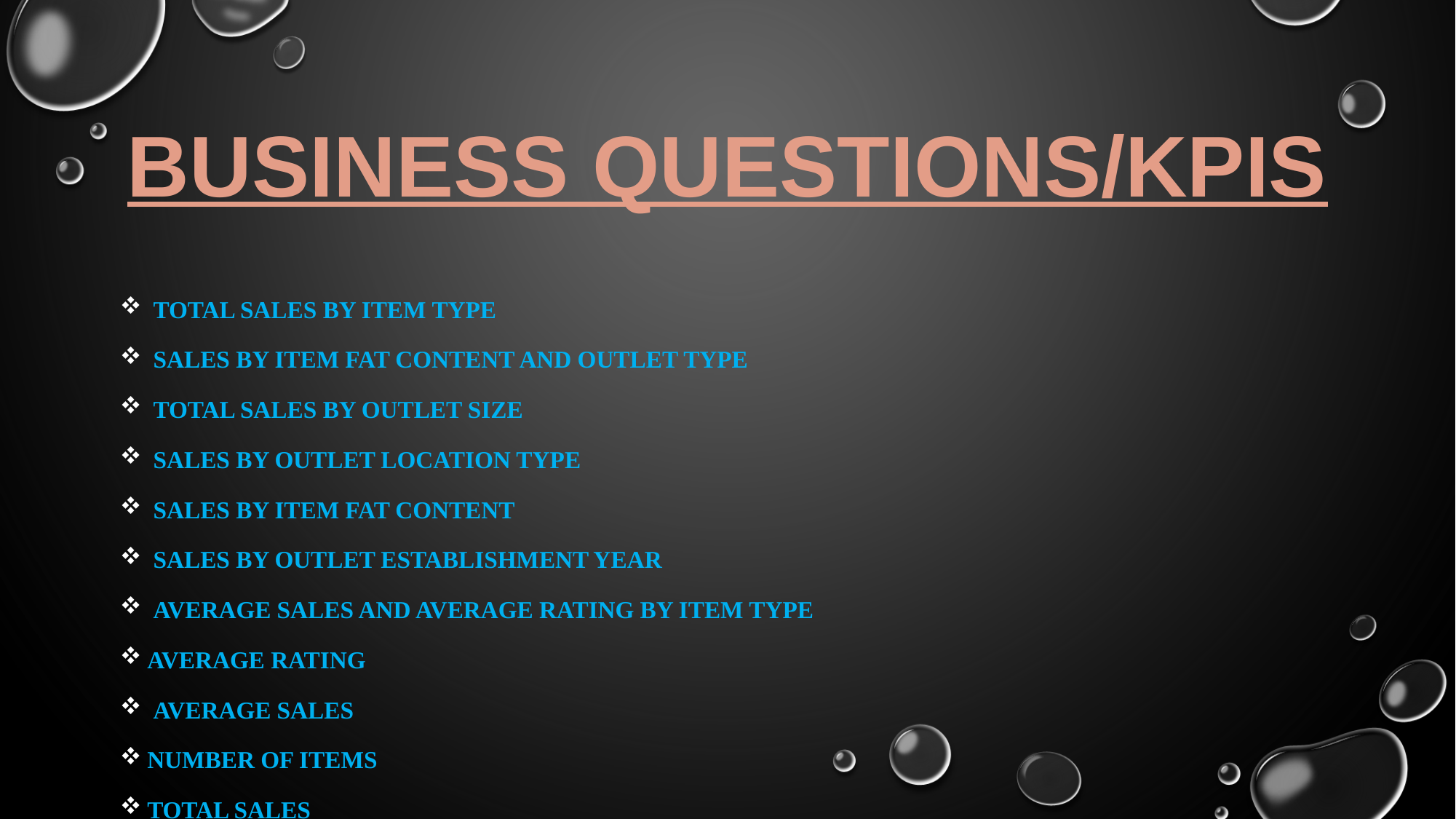

# BUSINESS QUESTIONS/KPIs
 Total sales by item type
 Sales by item fat contENT and outlet type
 Total sales by outlet size
 Sales by outlet location type
 SALES BY ITEM FAT CONTENT
 SALES BY OUTLET ESTABLISHMENT YEAR
 AVERAGE SALES AND AVERAGE RATING BY ITEM TYPE
AVERAGE RATING
 AVERAGE SALES
NUMBER OF ITEMS
TOTAL SALES